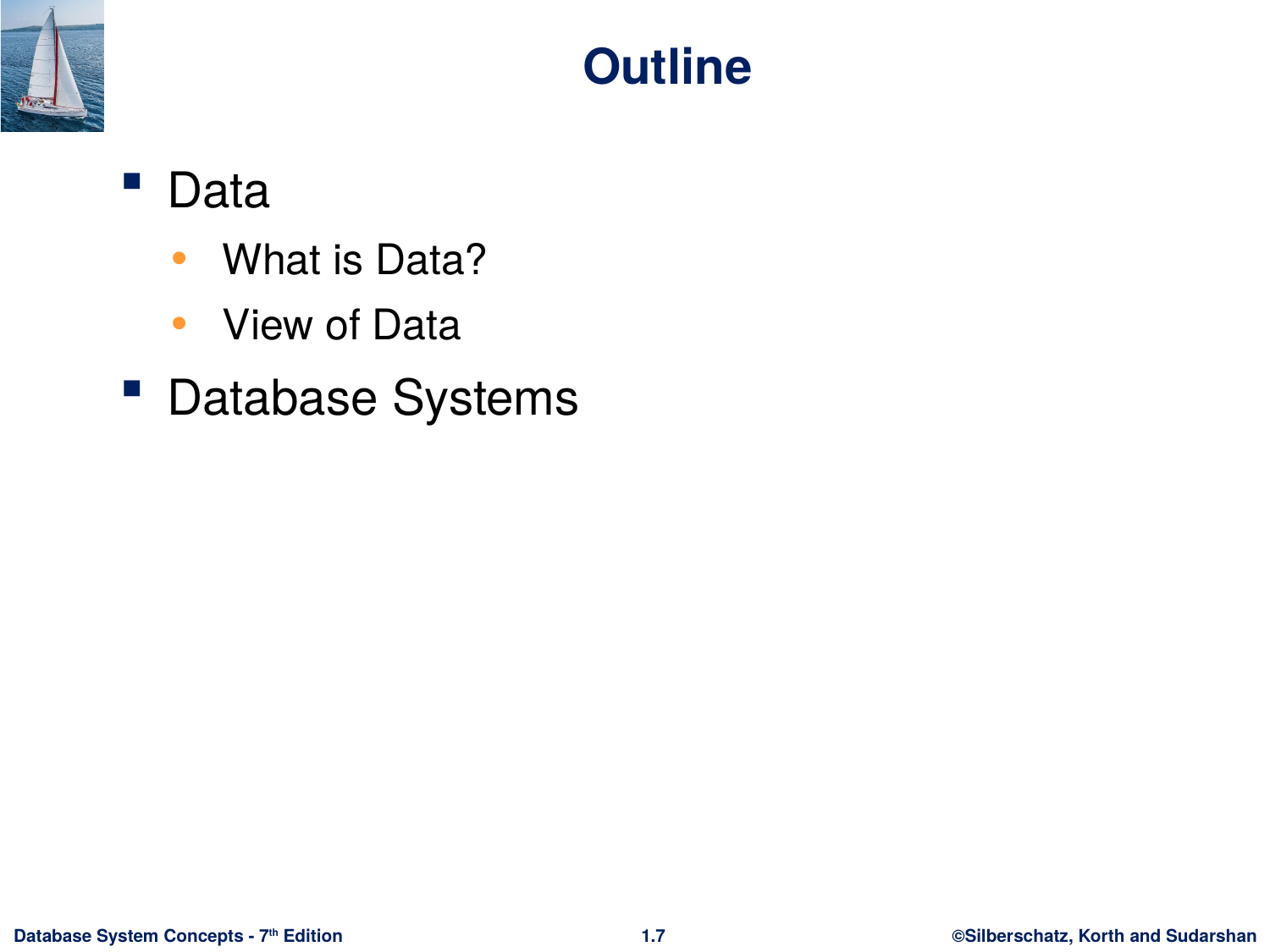

# Outline
Data
What is Data?
View of Data
Database Systems